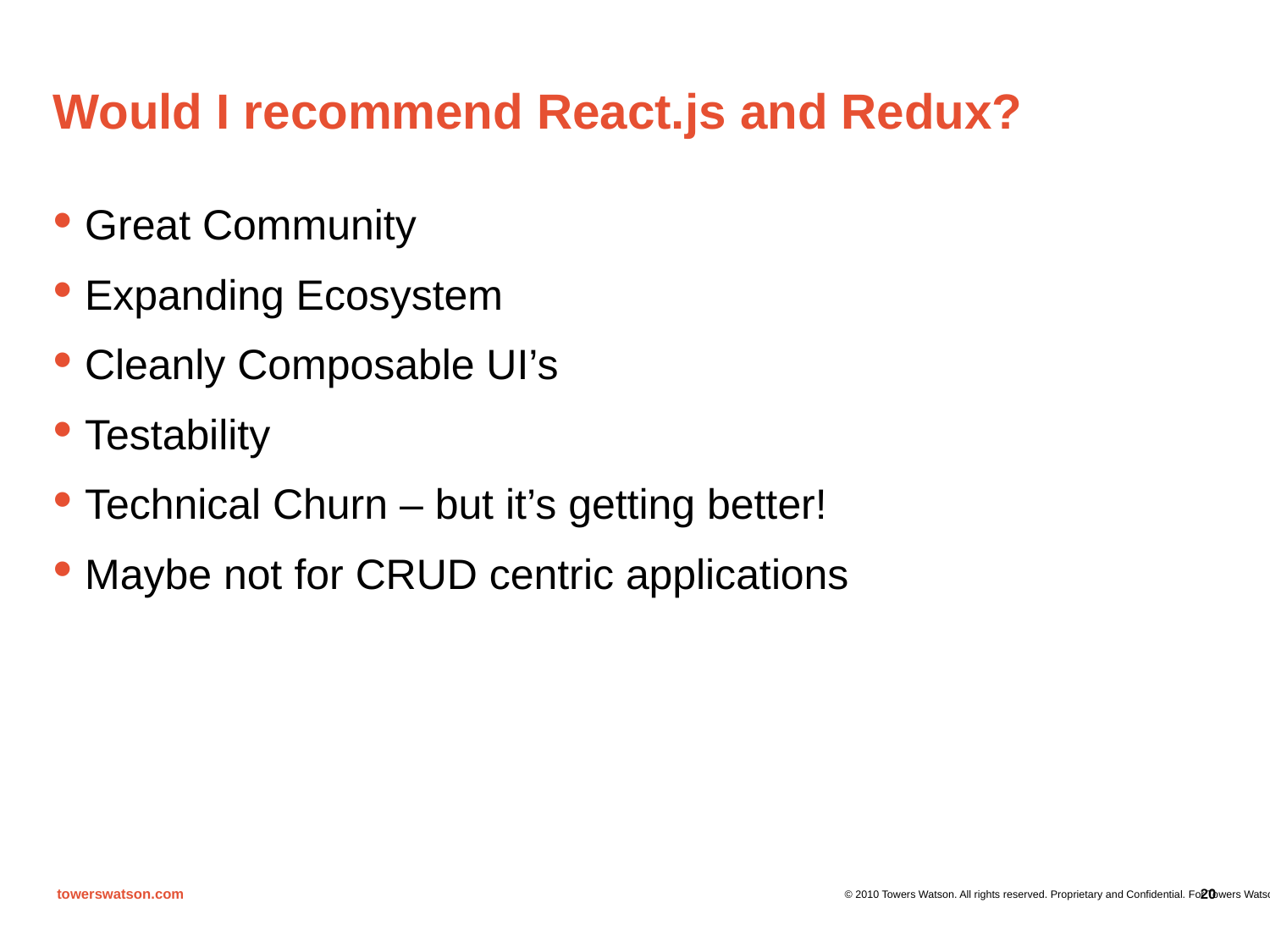

# Would I recommend React.js and Redux?
Great Community
Expanding Ecosystem
Cleanly Composable UI’s
Testability
Technical Churn – but it’s getting better!
Maybe not for CRUD centric applications
20